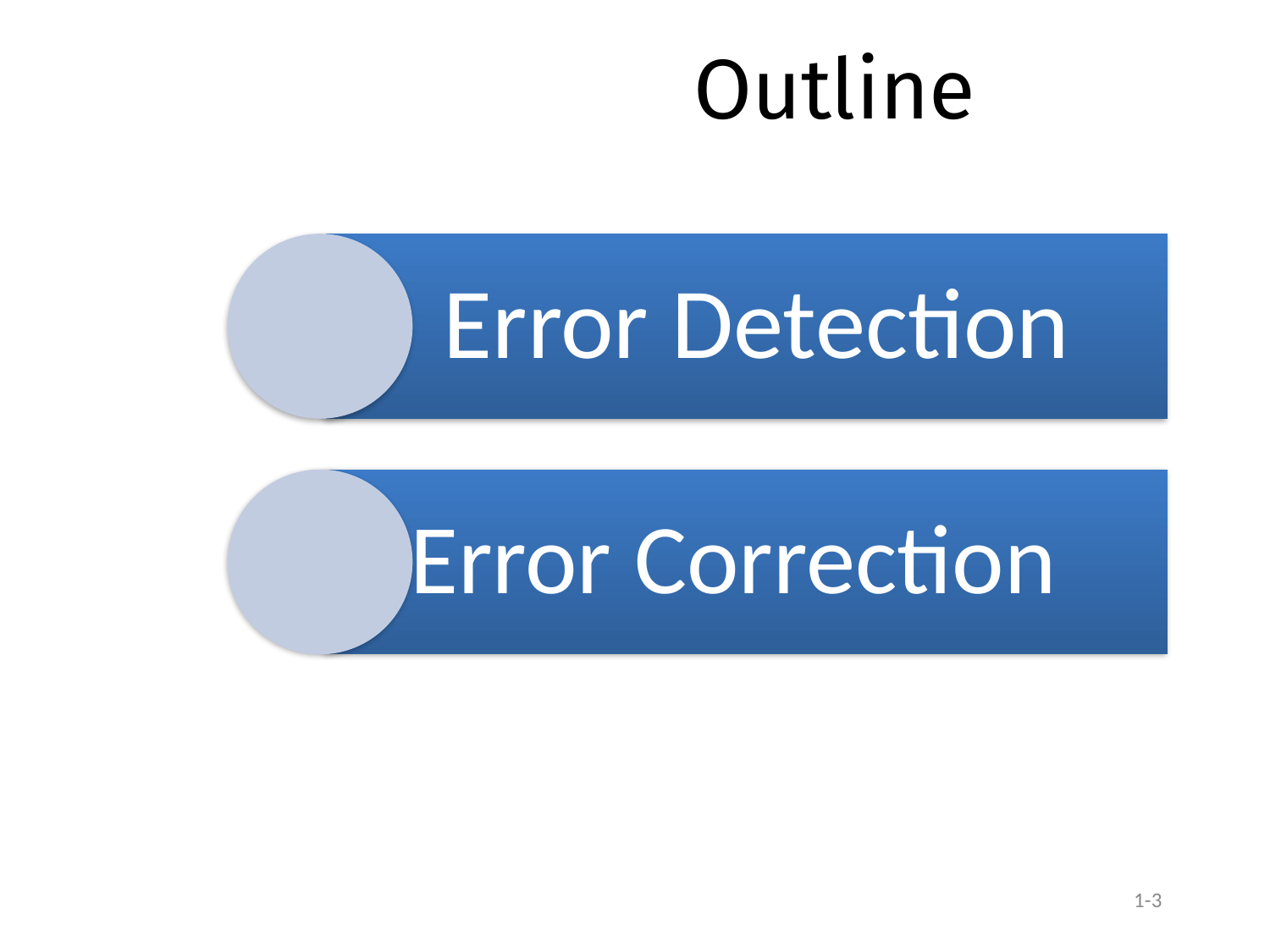

# Outline
    Error Detection
  Error Correction
1-3